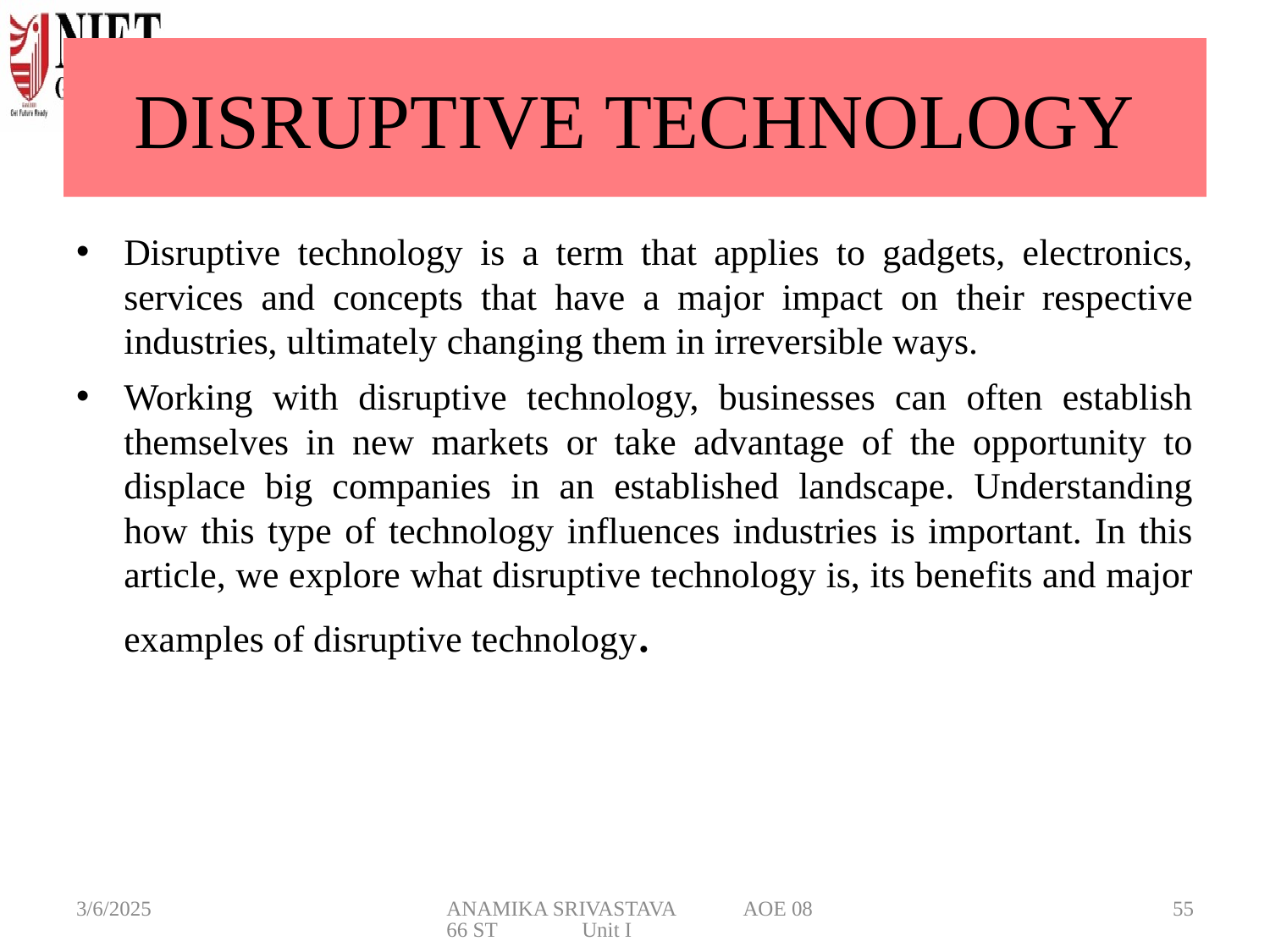

# DISRUPTIVE TECHNOLOGY
Disruptive technology is a term that applies to gadgets, electronics, services and concepts that have a major impact on their respective industries, ultimately changing them in irreversible ways.
Working with disruptive technology, businesses can often establish themselves in new markets or take advantage of the opportunity to displace big companies in an established landscape. Understanding how this type of technology influences industries is important. In this article, we explore what disruptive technology is, its benefits and major examples of disruptive technology.

3/6/2025
ANAMIKA SRIVASTAVA             AOE 0866 ST                Unit I
55